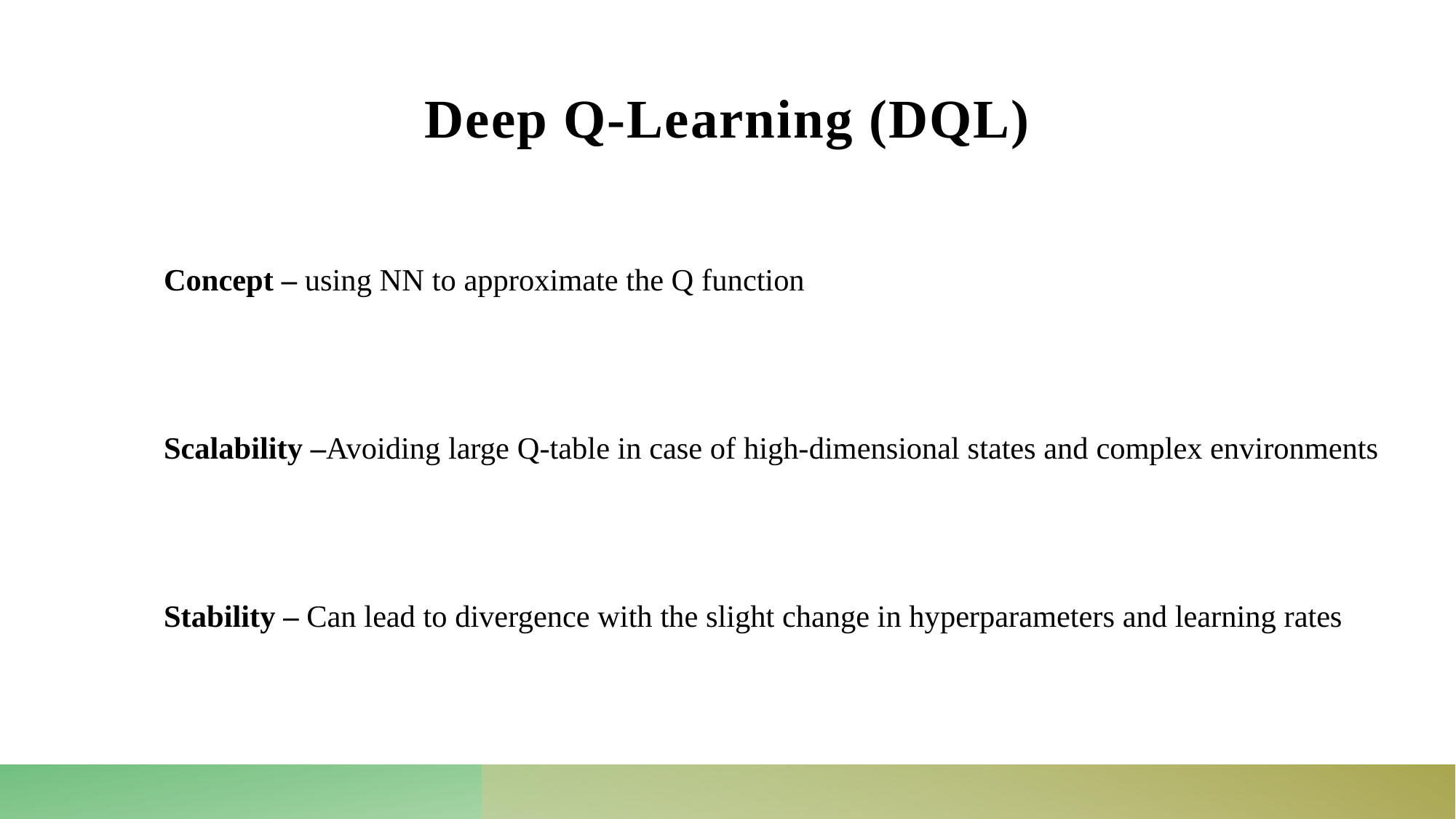

# Deep Q-Learning (DQL)
Concept – using NN to approximate the Q function

Scalability –Avoiding large Q-table in case of high-dimensional states and complex environments

Stability – Can lead to divergence with the slight change in hyperparameters and learning rates